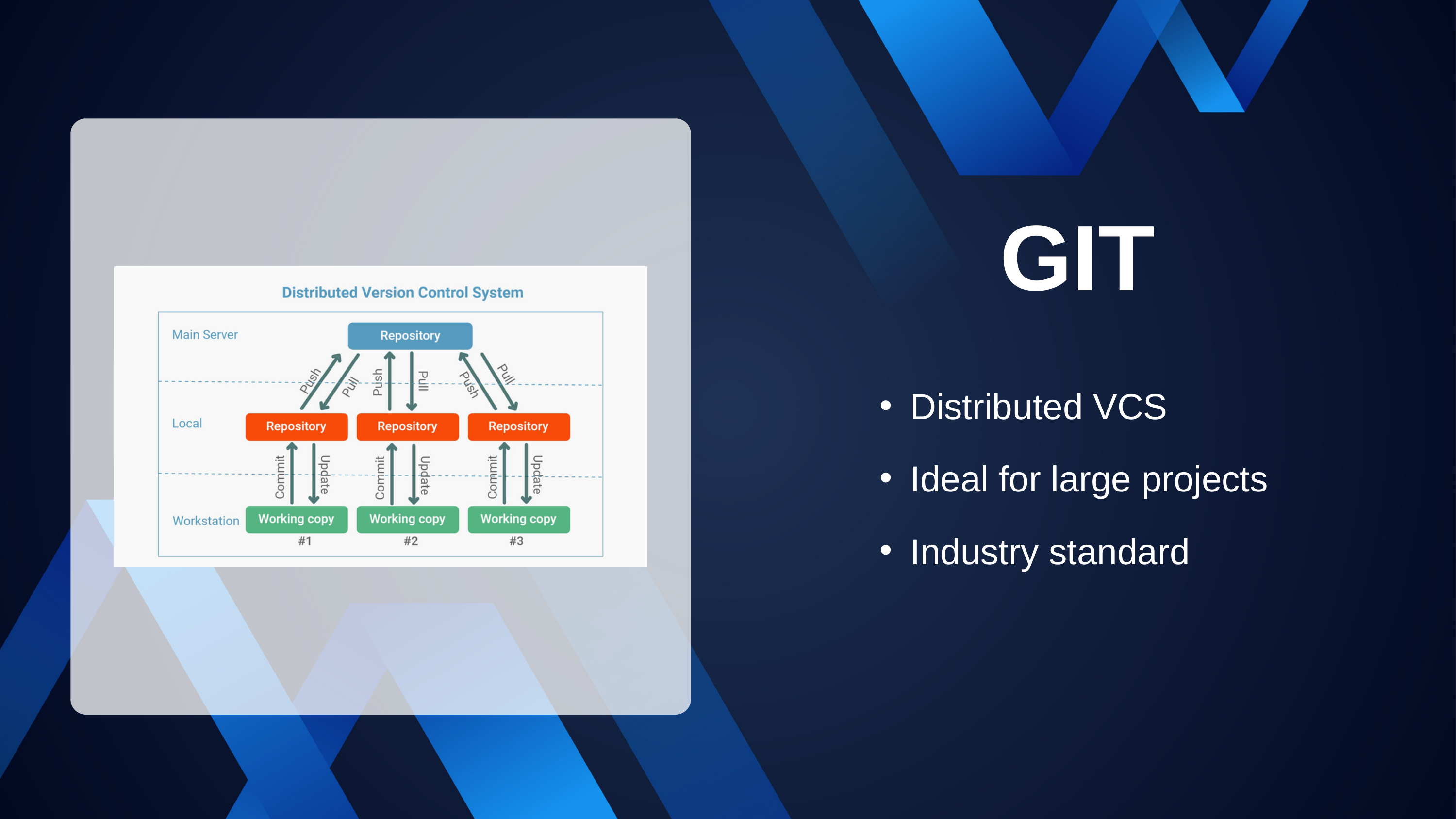

GIT

Distributed VCS
Ideal for large projects
Industry standard